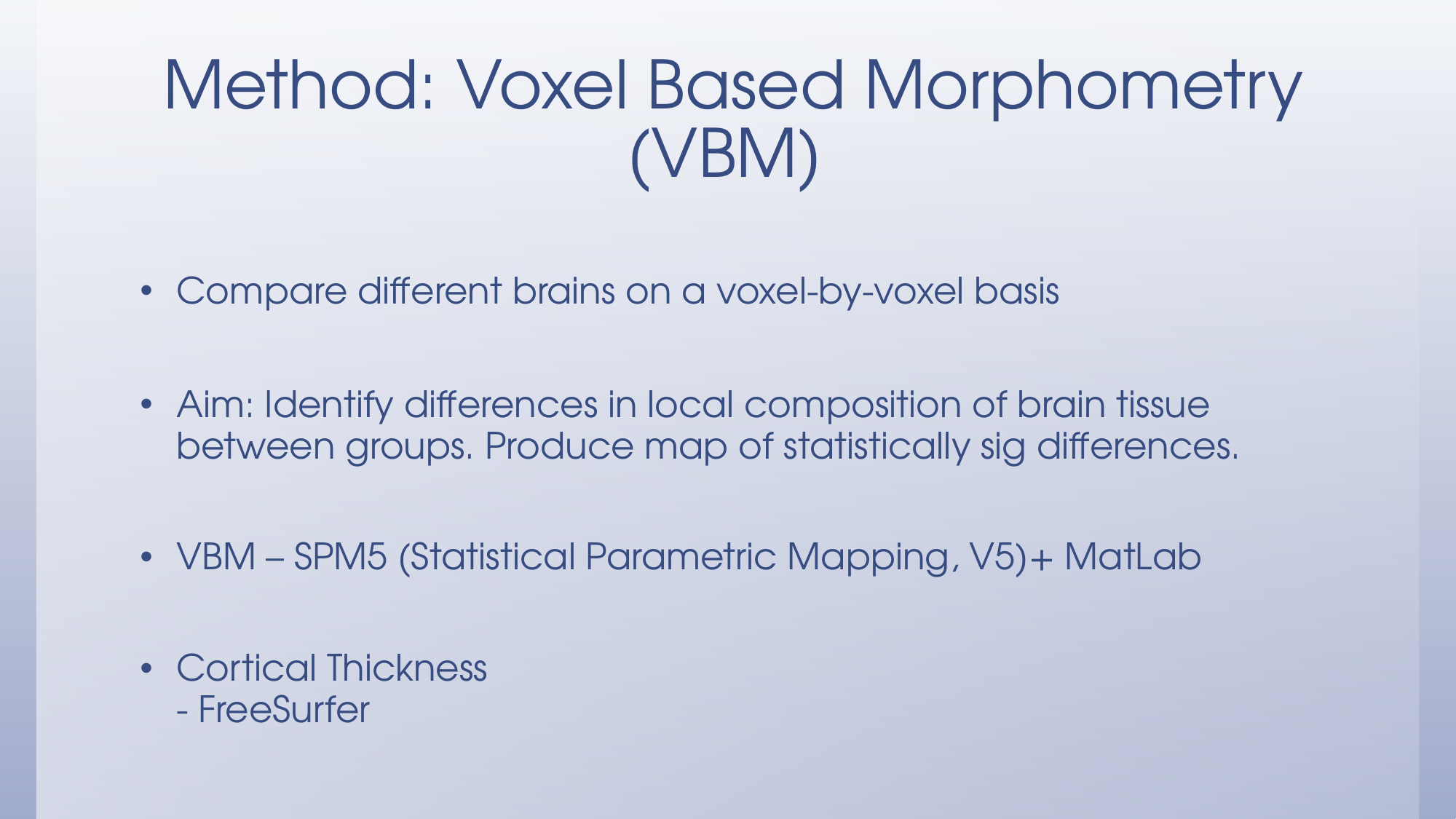

# Method: Voxel Based Morphometry (VBM)
Compare different brains on a voxel-by-voxel basis
Aim: Identify differences in local composition of brain tissue between groups. Produce map of statistically sig differences.
VBM – SPM5 (Statistical Parametric Mapping, V5)+ MatLab
Cortical Thickness
- FreeSurfer